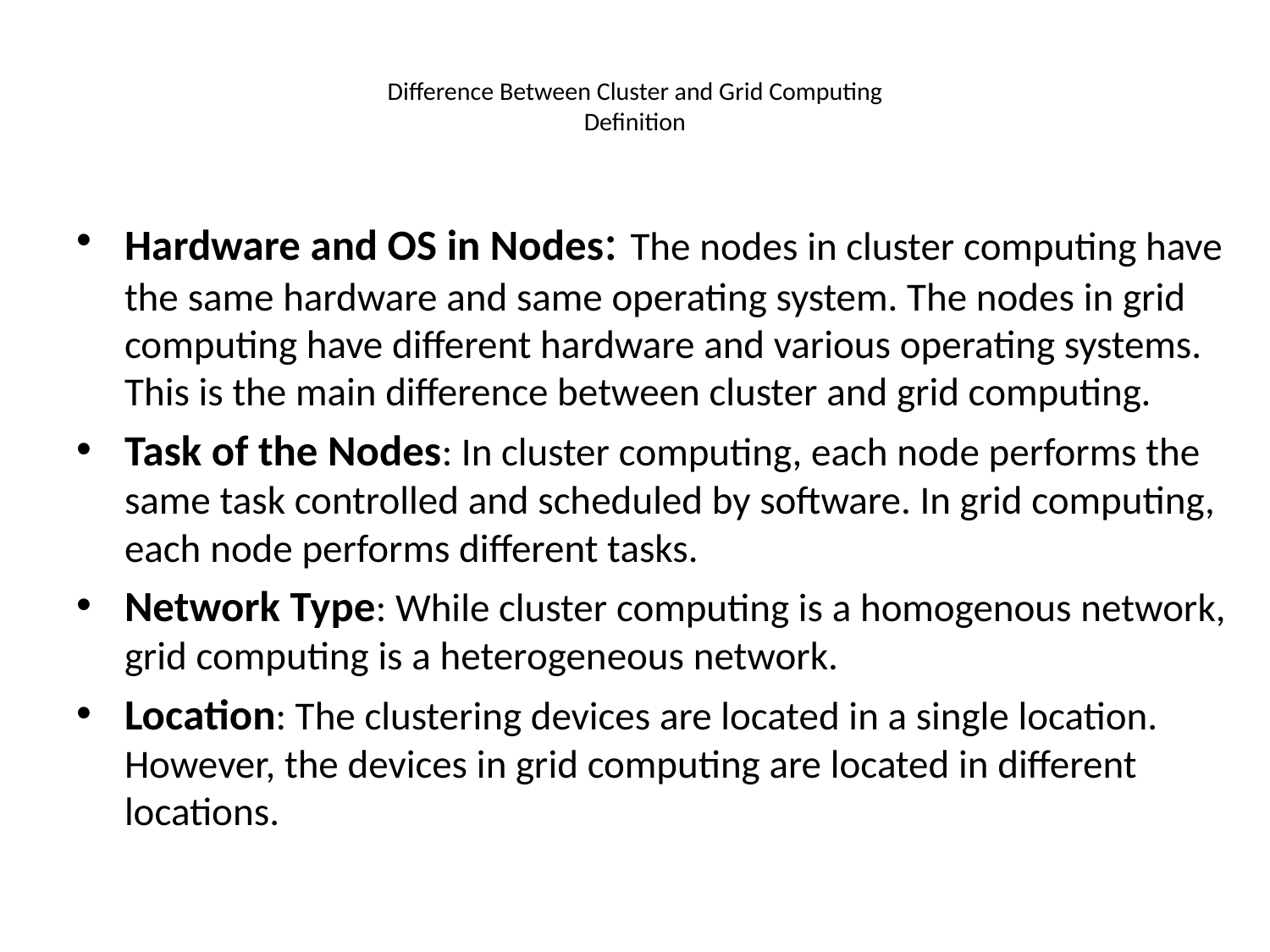

# Difference Between Cluster and Grid Computing Definition
Hardware and OS in Nodes: The nodes in cluster computing have the same hardware and same operating system. The nodes in grid computing have different hardware and various operating systems. This is the main difference between cluster and grid computing.
Task of the Nodes: In cluster computing, each node performs the same task controlled and scheduled by software. In grid computing, each node performs different tasks.
Network Type: While cluster computing is a homogenous network, grid computing is a heterogeneous network.
Location: The clustering devices are located in a single location. However, the devices in grid computing are located in different locations.